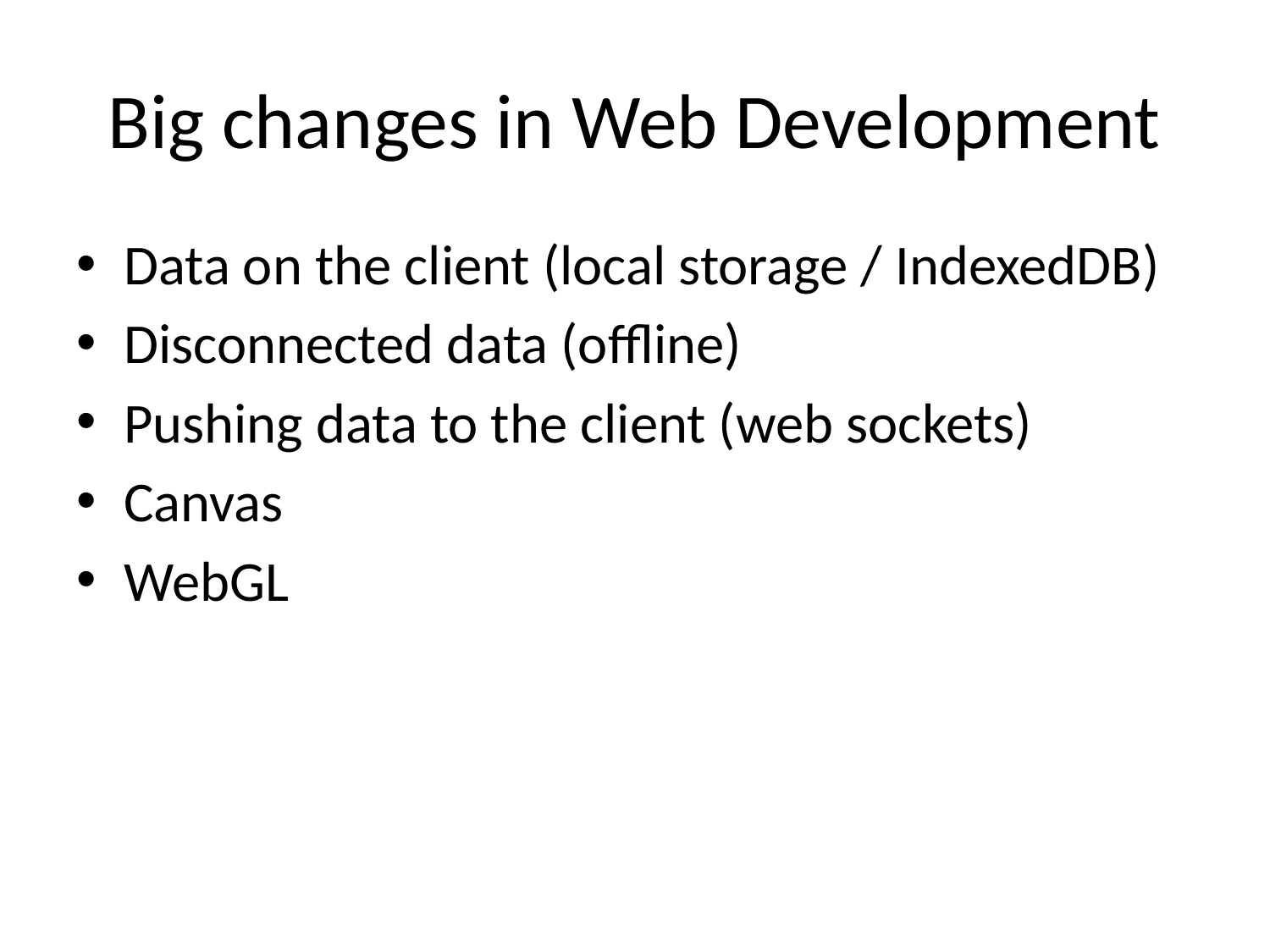

# Big changes in Web Development
Data on the client (local storage / IndexedDB)
Disconnected data (offline)
Pushing data to the client (web sockets)
Canvas
WebGL